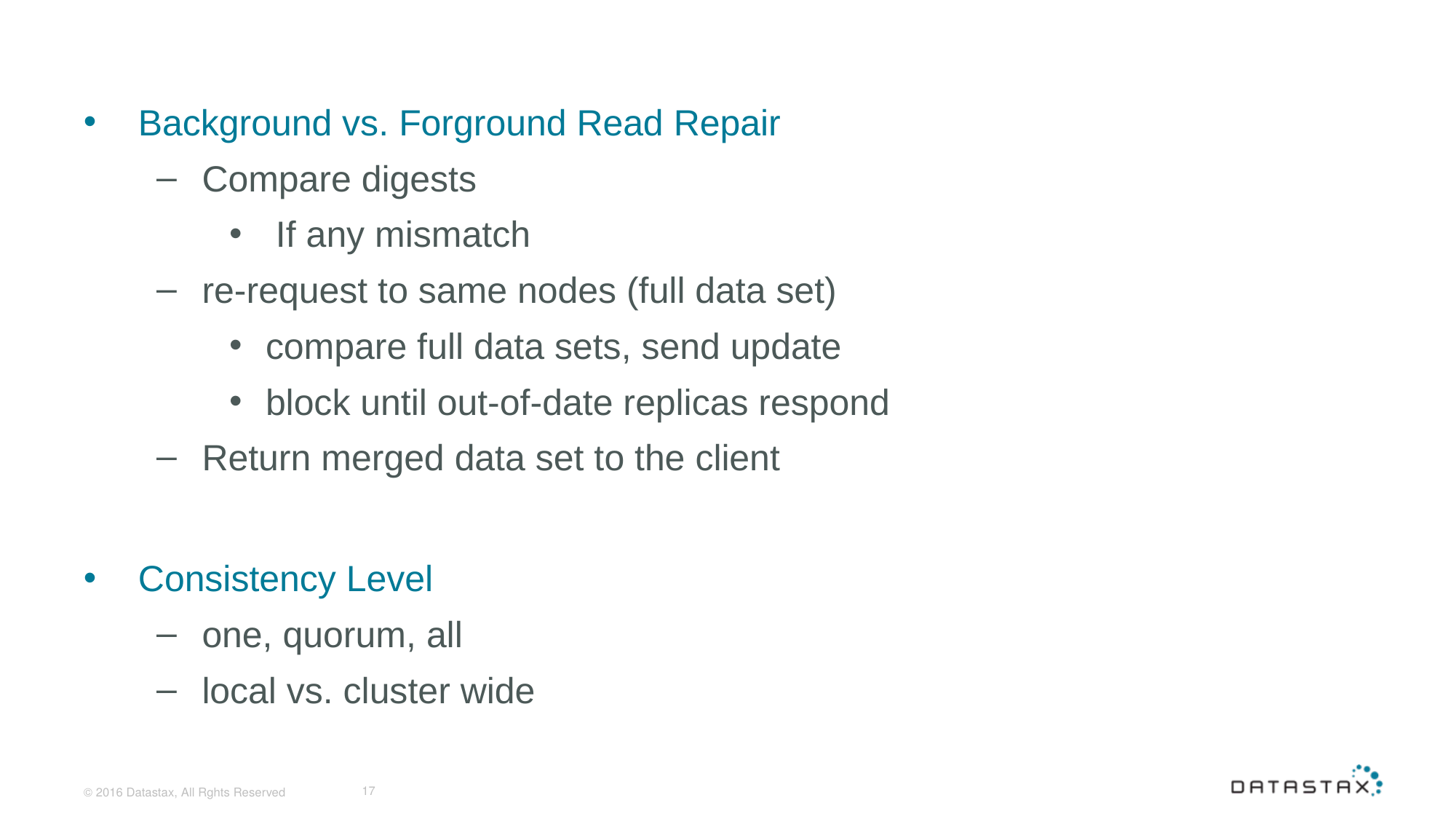

Background vs. Forground Read Repair
Compare digests
 If any mismatch
re-request to same nodes (full data set)
compare full data sets, send update
block until out-of-date replicas respond
Return merged data set to the client

Consistency Level
one, quorum, all
local vs. cluster wide
© 2016 Datastax, All Rghts Reserved
17